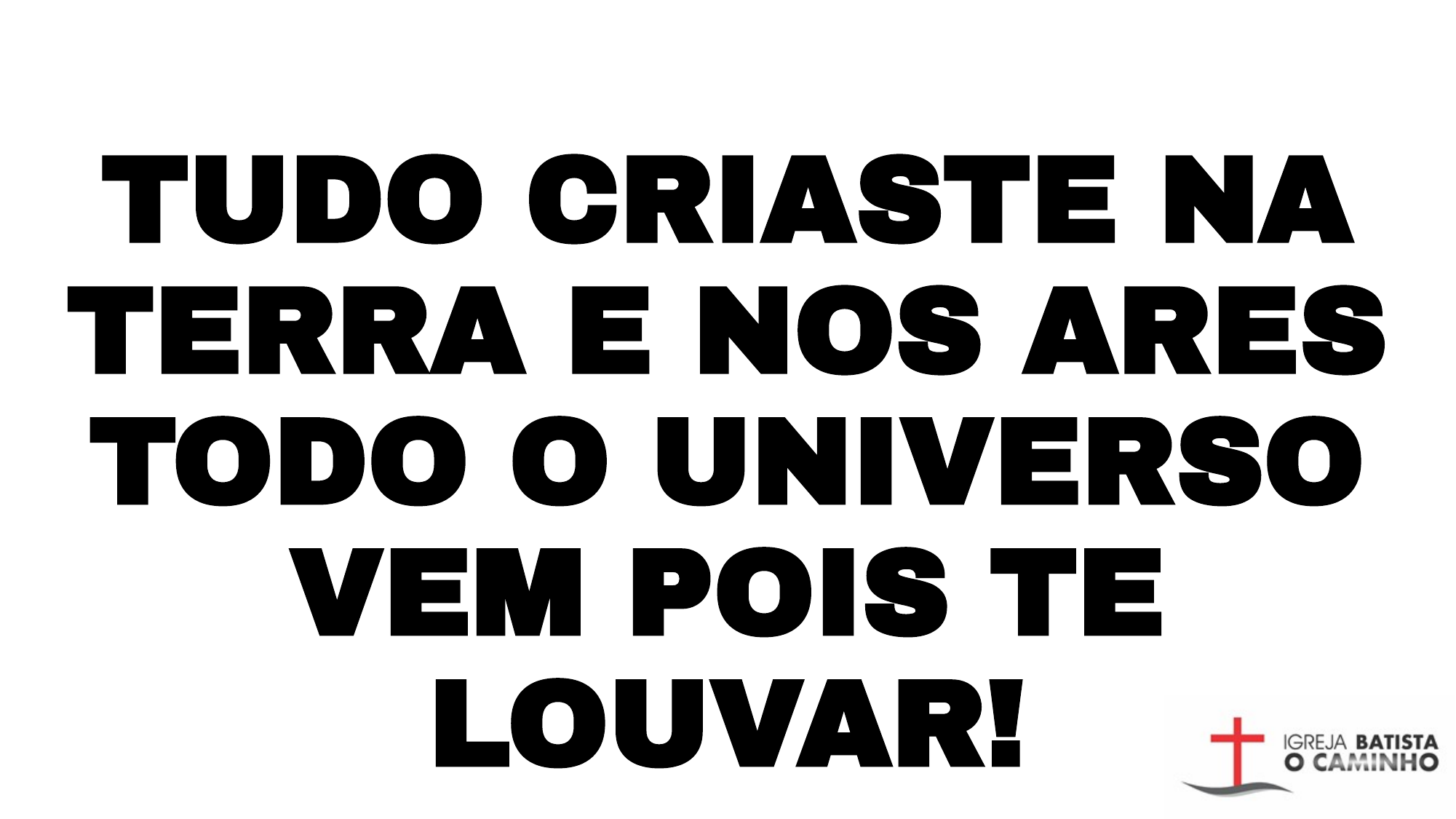

TUDO CRIASTE NA TERRA E NOS ARES
TODO O UNIVERSO VEM POIS TE LOUVAR!